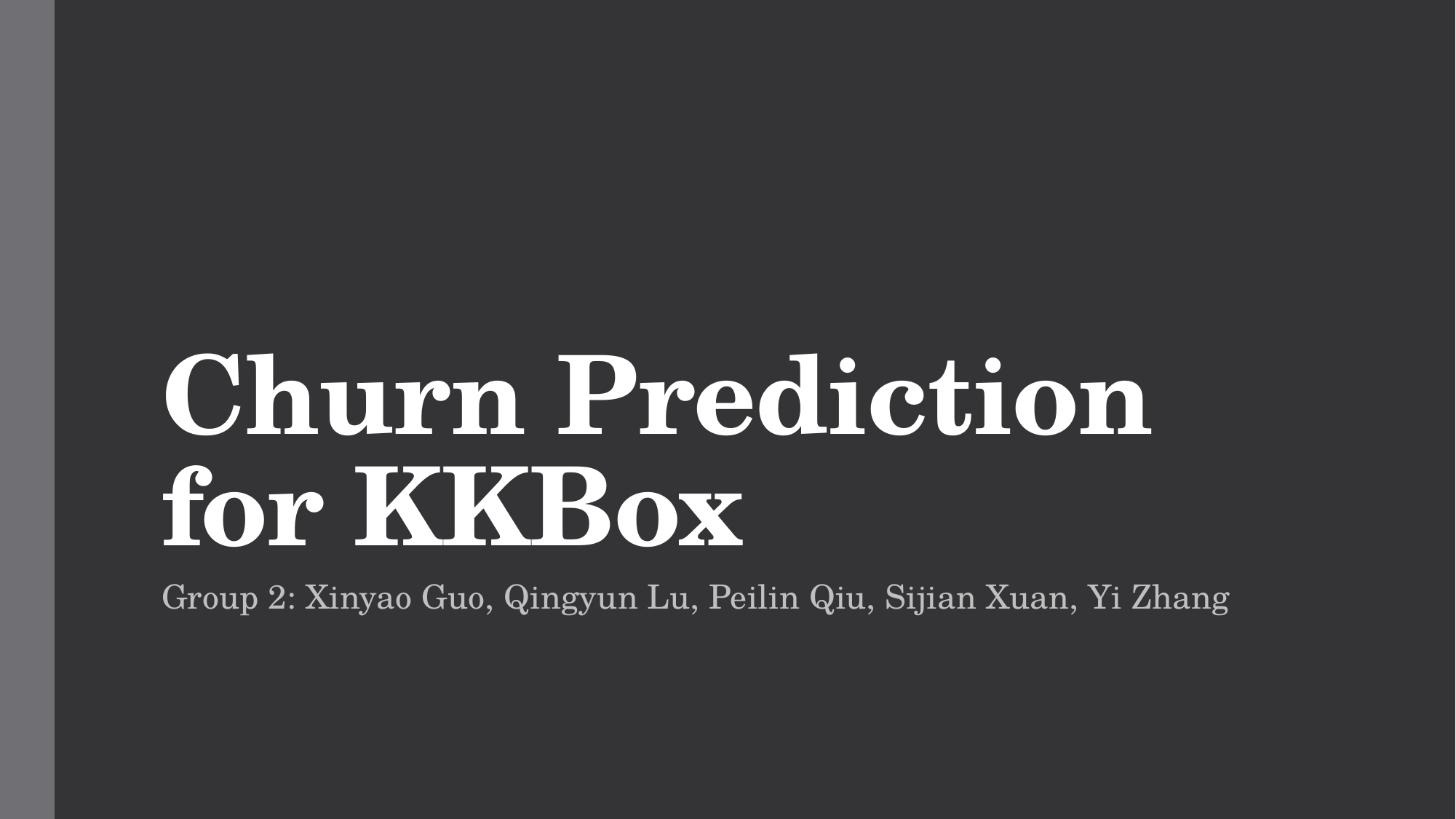

# Churn Prediction for KKBox
Group 2: Xinyao Guo, Qingyun Lu, Peilin Qiu, Sijian Xuan, Yi Zhang